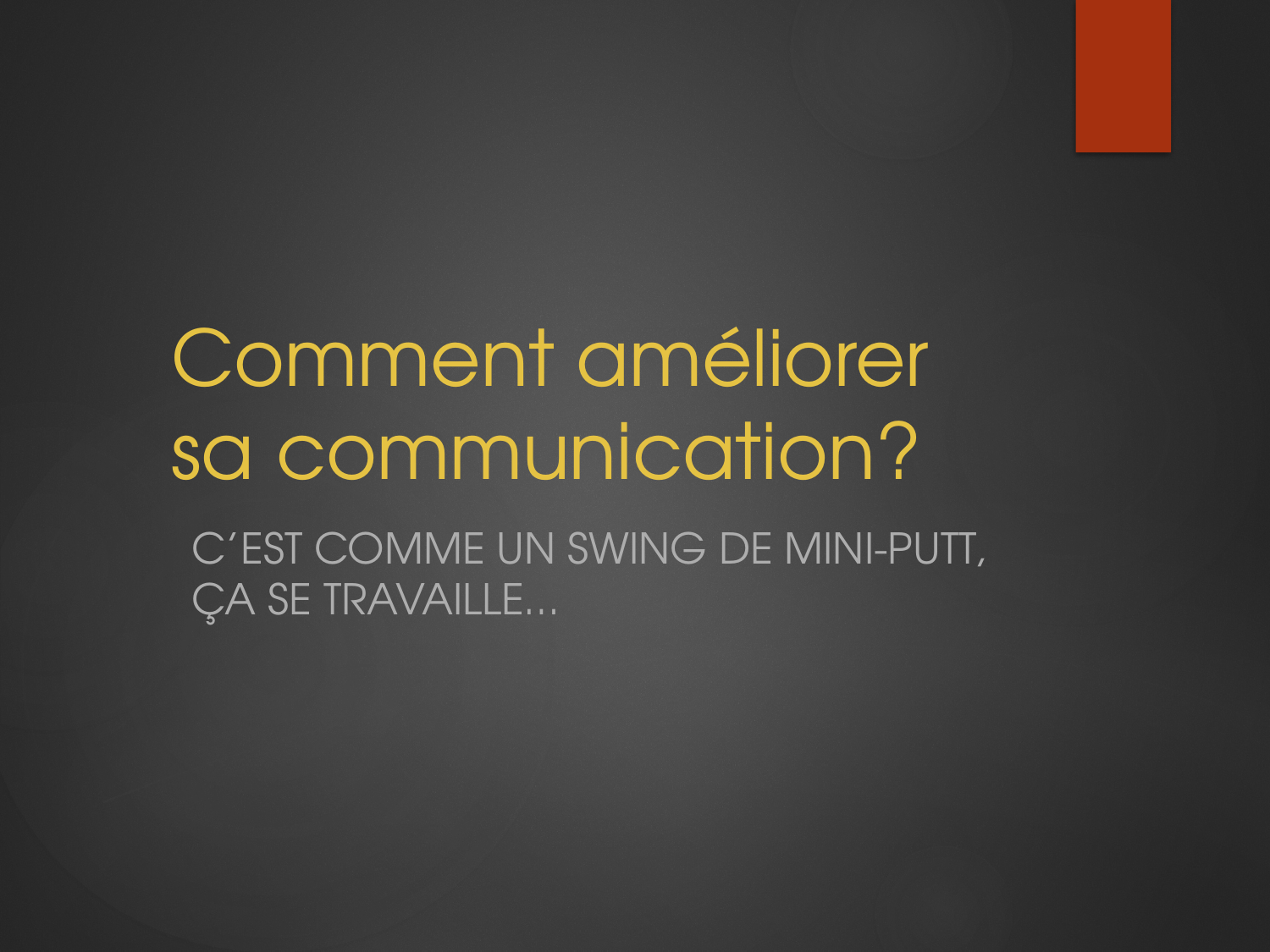

# Comment améliorer sa communication?
C’est comme un swing de mini-putt, ça se travaille…